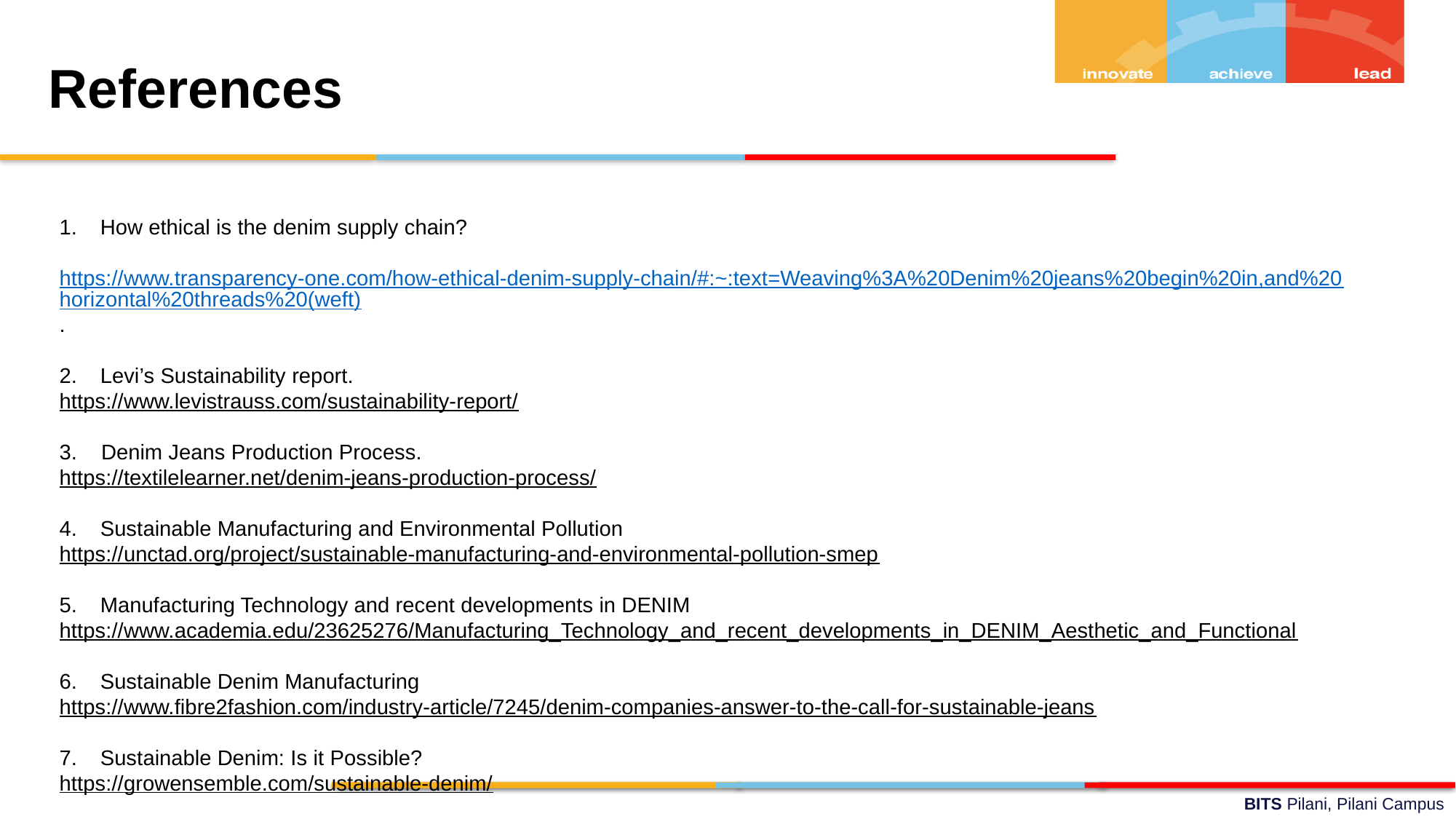

References
How ethical is the denim supply chain?
 https://www.transparency-one.com/how-ethical-denim-supply-chain/#:~:text=Weaving%3A%20Denim%20jeans%20begin%20in,and%20horizontal%20threads%20(weft).

Levi’s Sustainability report.
https://www.levistrauss.com/sustainability-report/

3.    Denim Jeans Production Process.
https://textilelearner.net/denim-jeans-production-process/

Sustainable Manufacturing and Environmental Pollution
https://unctad.org/project/sustainable-manufacturing-and-environmental-pollution-smep

Manufacturing Technology and recent developments in DENIM
https://www.academia.edu/23625276/Manufacturing_Technology_and_recent_developments_in_DENIM_Aesthetic_and_Functional

Sustainable Denim Manufacturing
https://www.fibre2fashion.com/industry-article/7245/denim-companies-answer-to-the-call-for-sustainable-jeans

Sustainable Denim: Is it Possible?
https://growensemble.com/sustainable-denim/